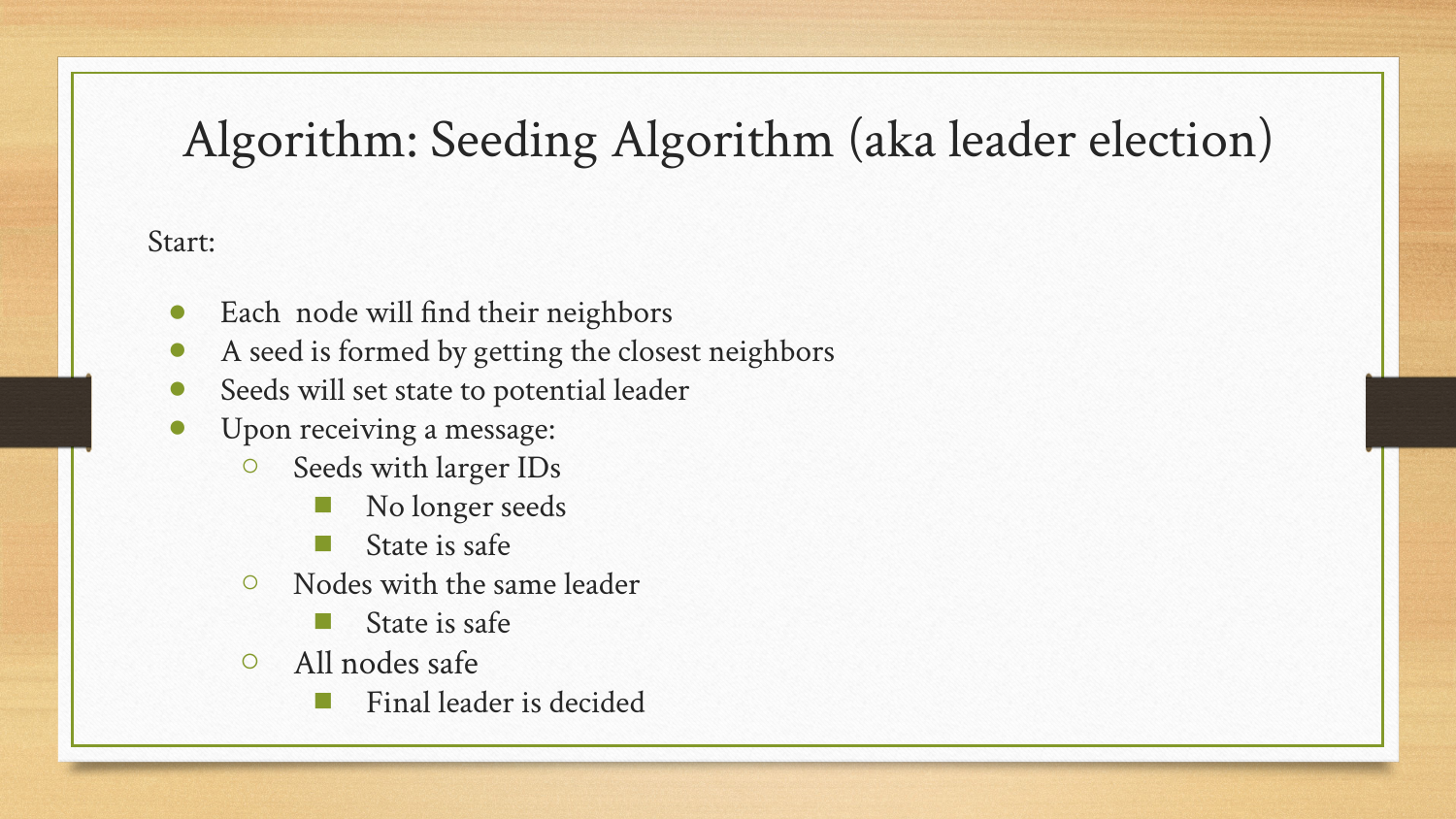

# Algorithm: Seeding Algorithm (aka leader election)
Start:
Each  node will find their neighbors
A seed is formed by getting the closest neighbors
Seeds will set state to potential leader
Upon receiving a message:
Seeds with larger IDs
No longer seeds
State is safe
Nodes with the same leader
State is safe
All nodes safe
Final leader is decided